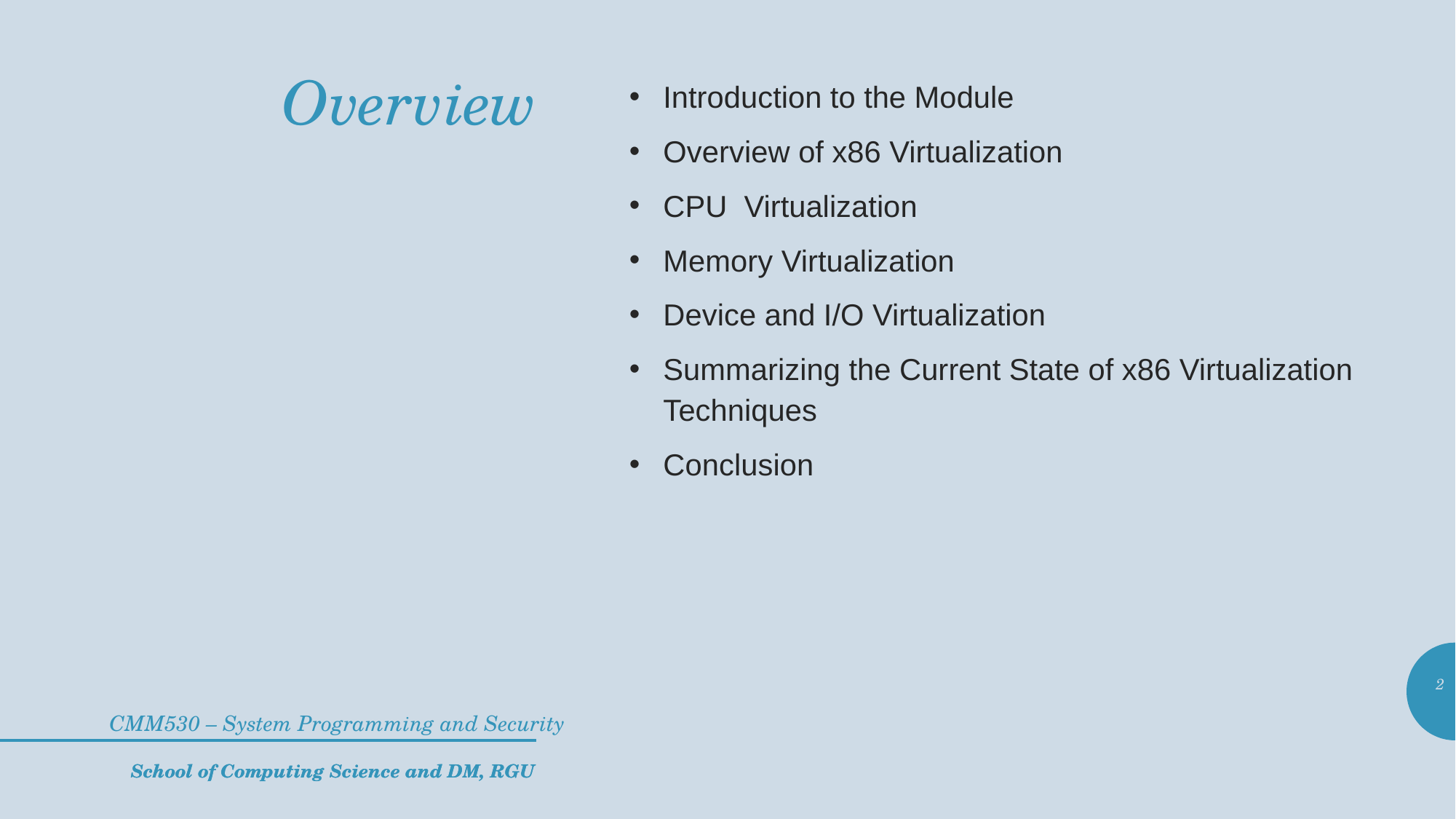

# Overview
Introduction to the Module
Overview of x86 Virtualization
CPU  Virtualization
Memory Virtualization
Device and I/O Virtualization
Summarizing the Current State of x86 Virtualization Techniques
Conclusion
2
School of Computing Science and DM, RGU